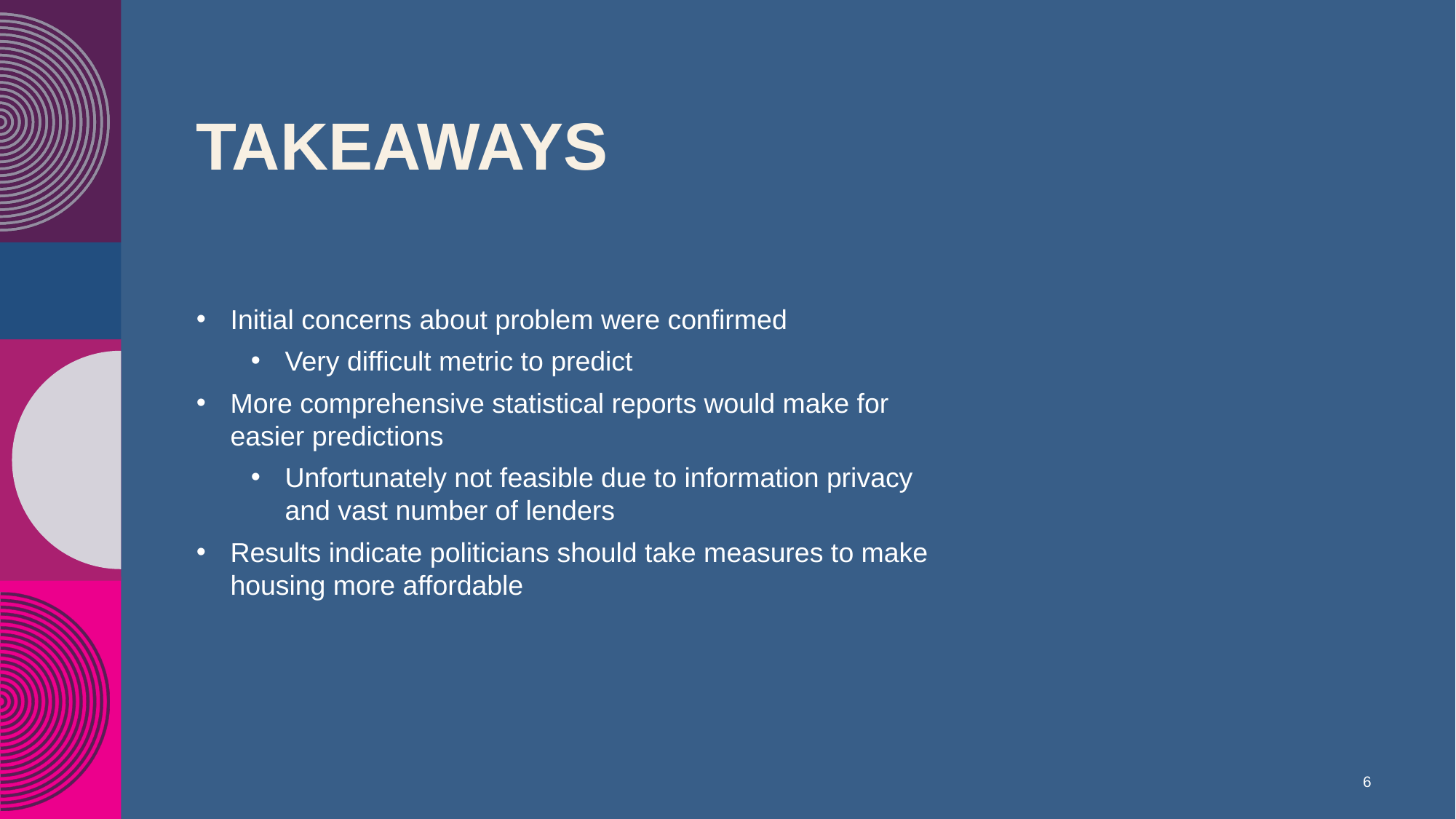

# takeaways​
Initial concerns about problem were confirmed
Very difficult metric to predict
More comprehensive statistical reports would make for easier predictions
Unfortunately not feasible due to information privacy and vast number of lenders
Results indicate politicians should take measures to make housing more affordable
6